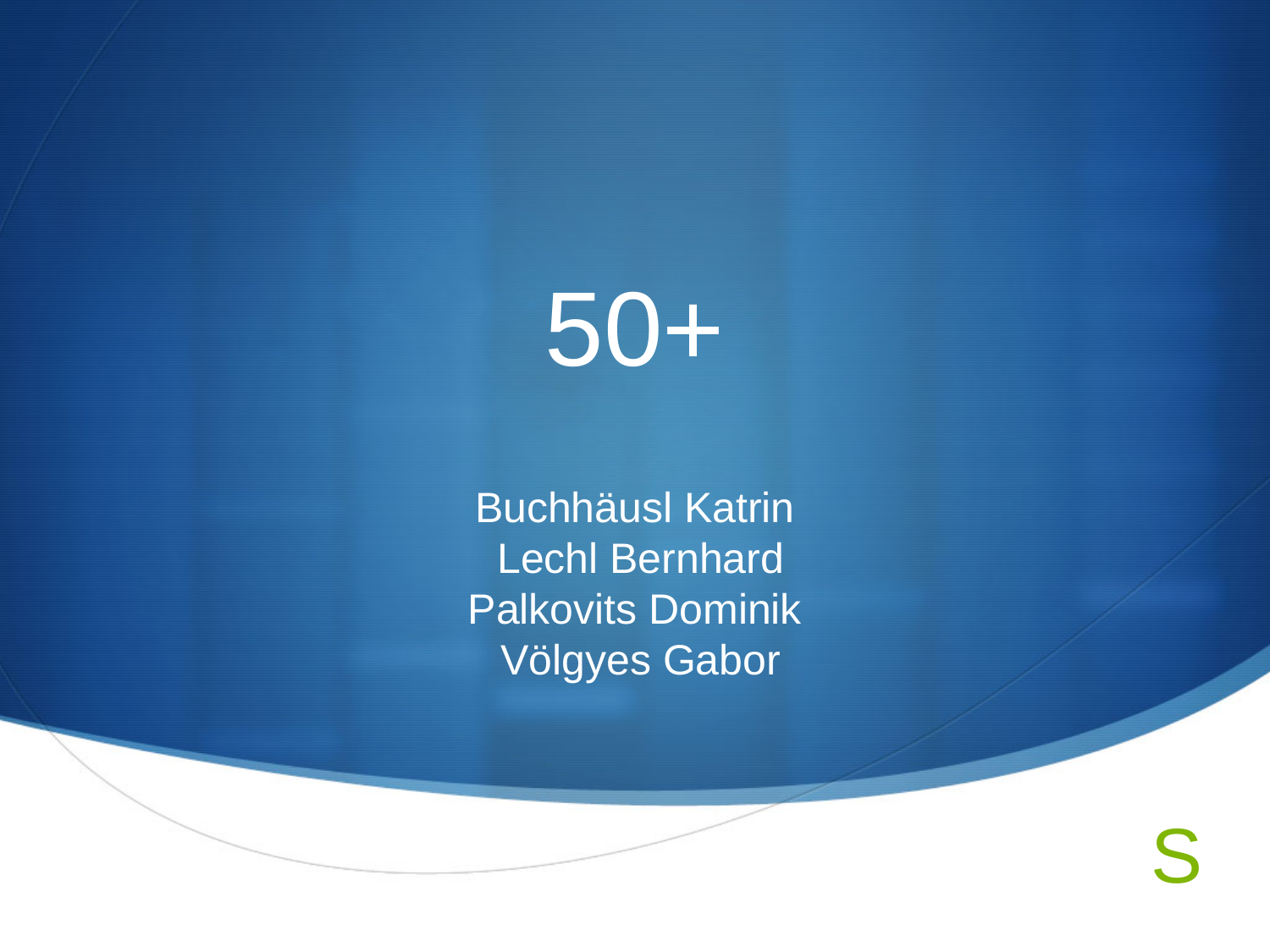

# 50+ Buchhäusl Katrin Lechl Bernhard Palkovits Dominik Völgyes Gabor